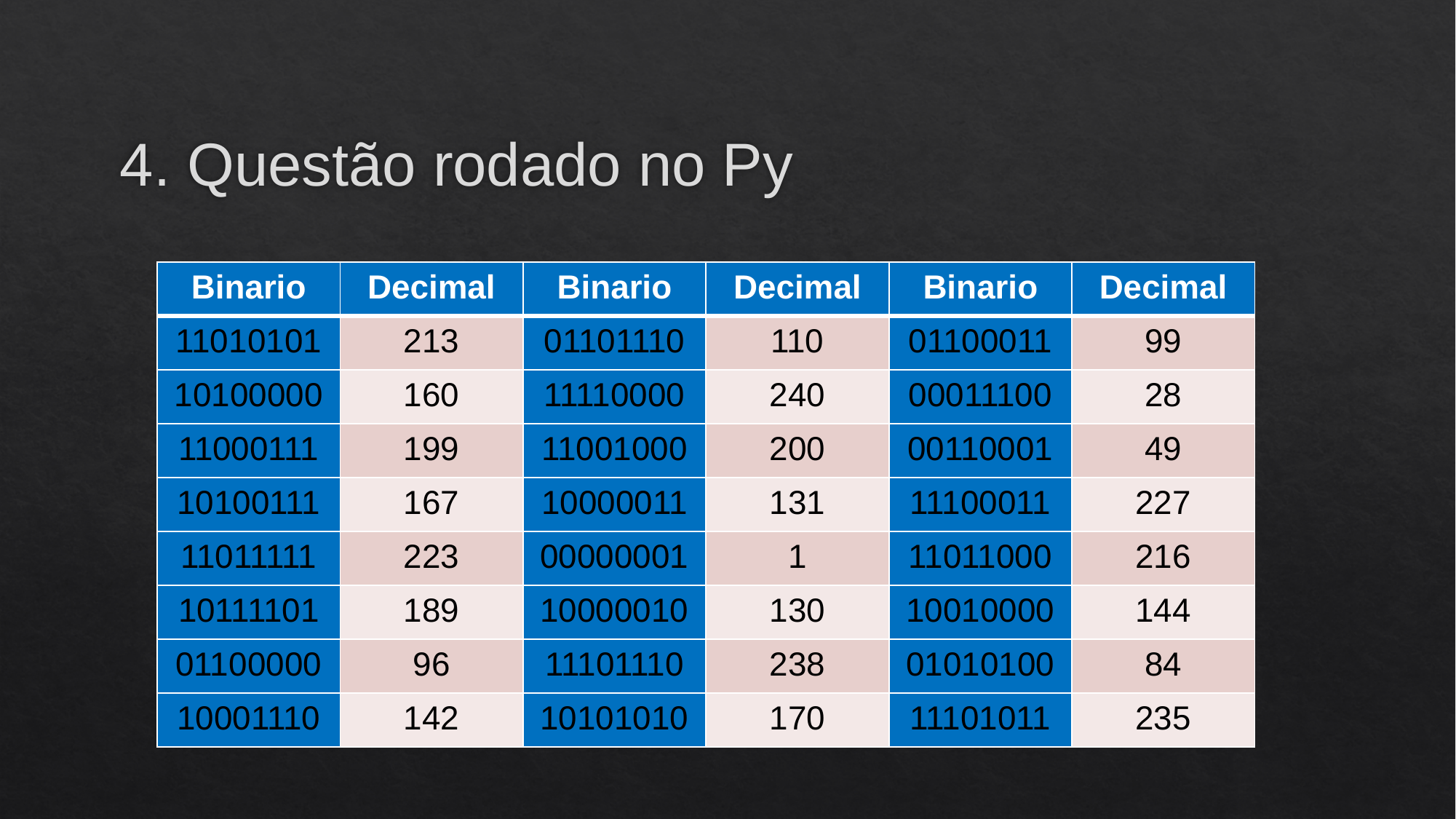

# 4. Questão rodado no Py
| Binario | Decimal | Binario | Decimal | Binario | Decimal |
| --- | --- | --- | --- | --- | --- |
| 11010101 | 213 | 01101110 | 110 | 01100011 | 99 |
| 10100000 | 160 | 11110000 | 240 | 00011100 | 28 |
| 11000111 | 199 | 11001000 | 200 | 00110001 | 49 |
| 10100111 | 167 | 10000011 | 131 | 11100011 | 227 |
| 11011111 | 223 | 00000001 | 1 | 11011000 | 216 |
| 10111101 | 189 | 10000010 | 130 | 10010000 | 144 |
| 01100000 | 96 | 11101110 | 238 | 01010100 | 84 |
| 10001110 | 142 | 10101010 | 170 | 11101011 | 235 |